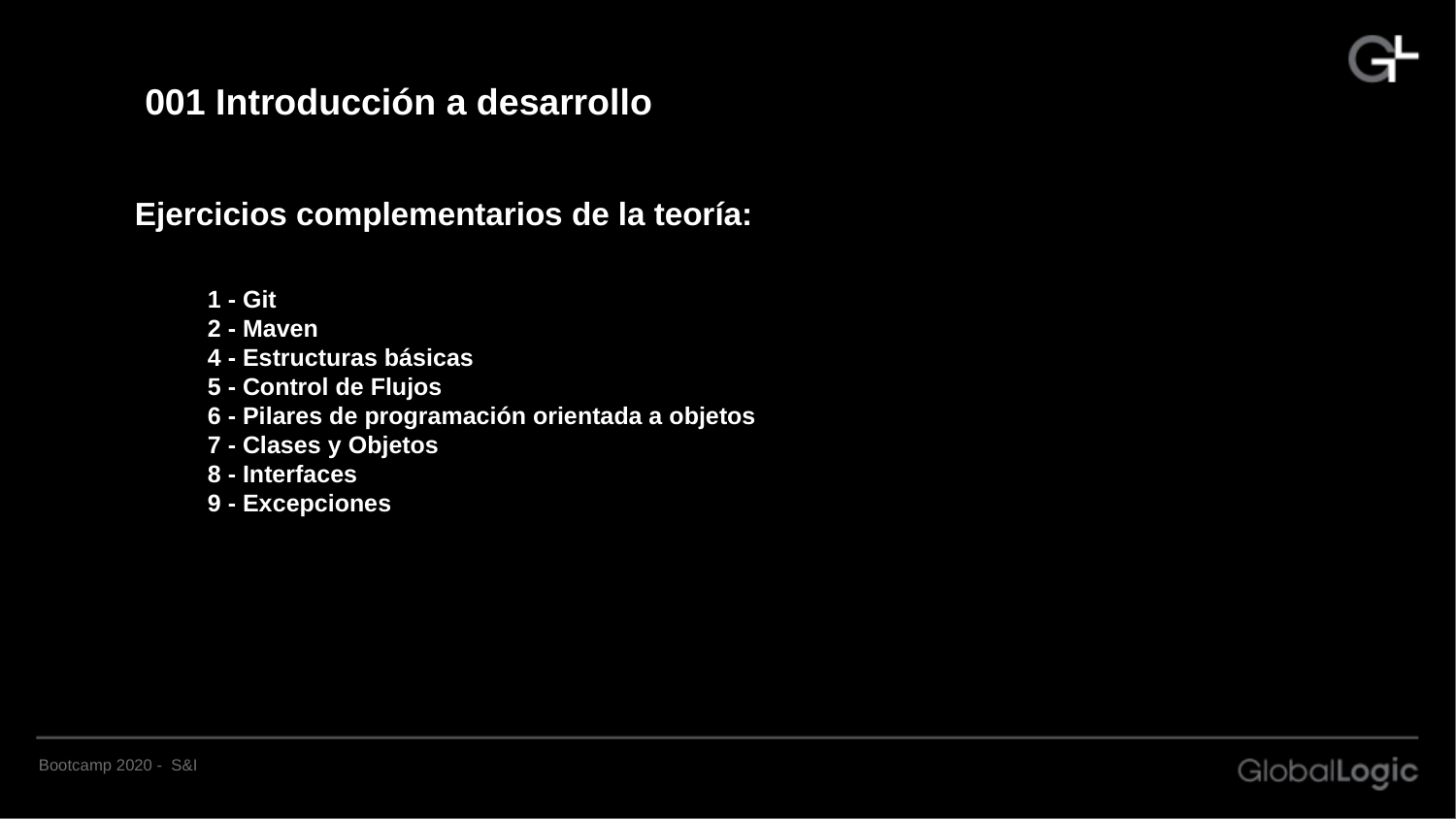

001 Introducción a desarrollo

Ejercicios complementarios de la teoría:

1 - Git
2 - Maven
4 - Estructuras básicas
5 - Control de Flujos
6 - Pilares de programación orientada a objetos
7 - Clases y Objetos
8 - Interfaces
9 - Excepciones

Bootcamp 2020 -  S&I